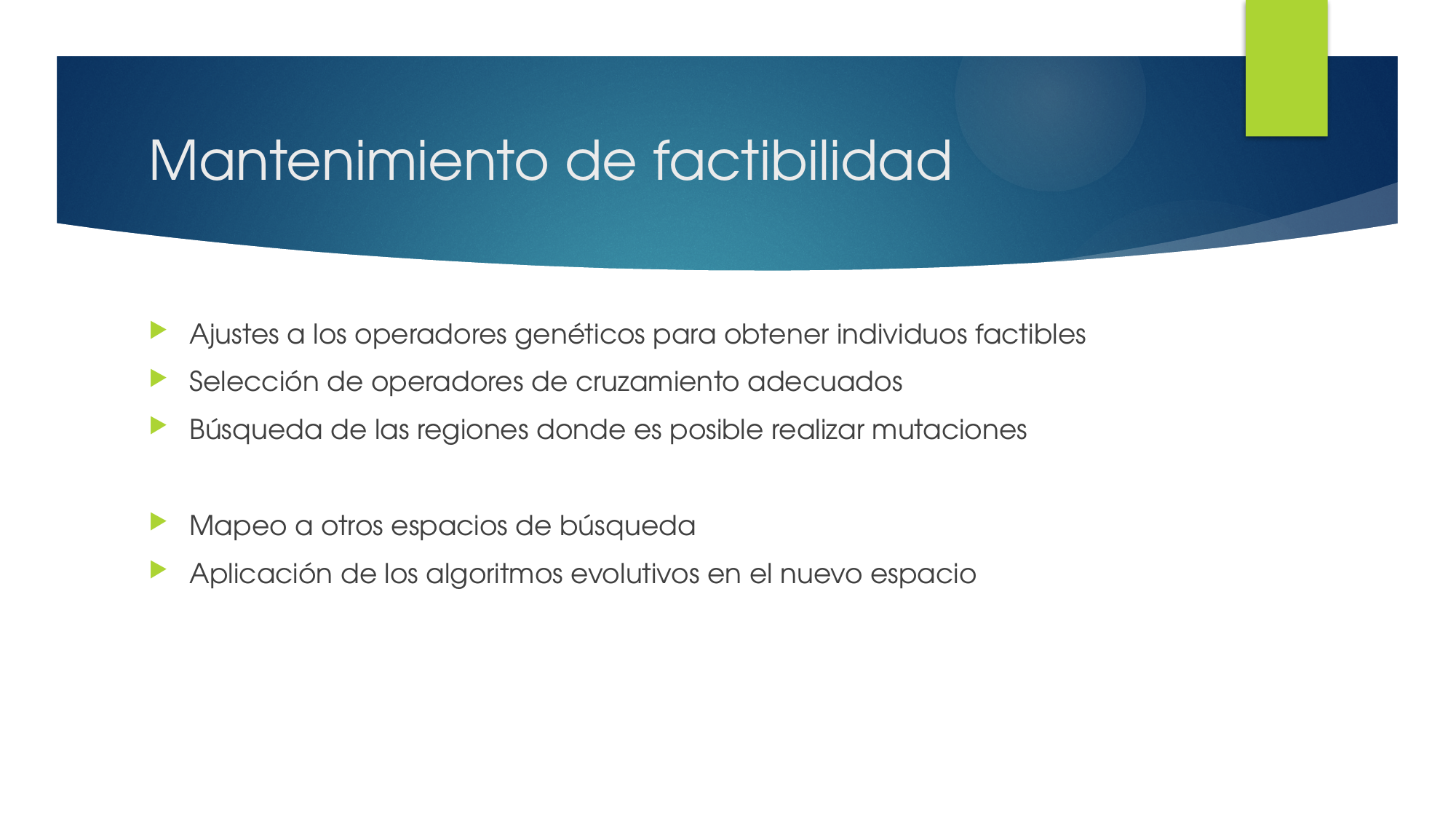

# Mantenimiento de factibilidad
Ajustes a los operadores genéticos para obtener individuos factibles
Selección de operadores de cruzamiento adecuados
Búsqueda de las regiones donde es posible realizar mutaciones

Mapeo a otros espacios de búsqueda
Aplicación de los algoritmos evolutivos en el nuevo espacio